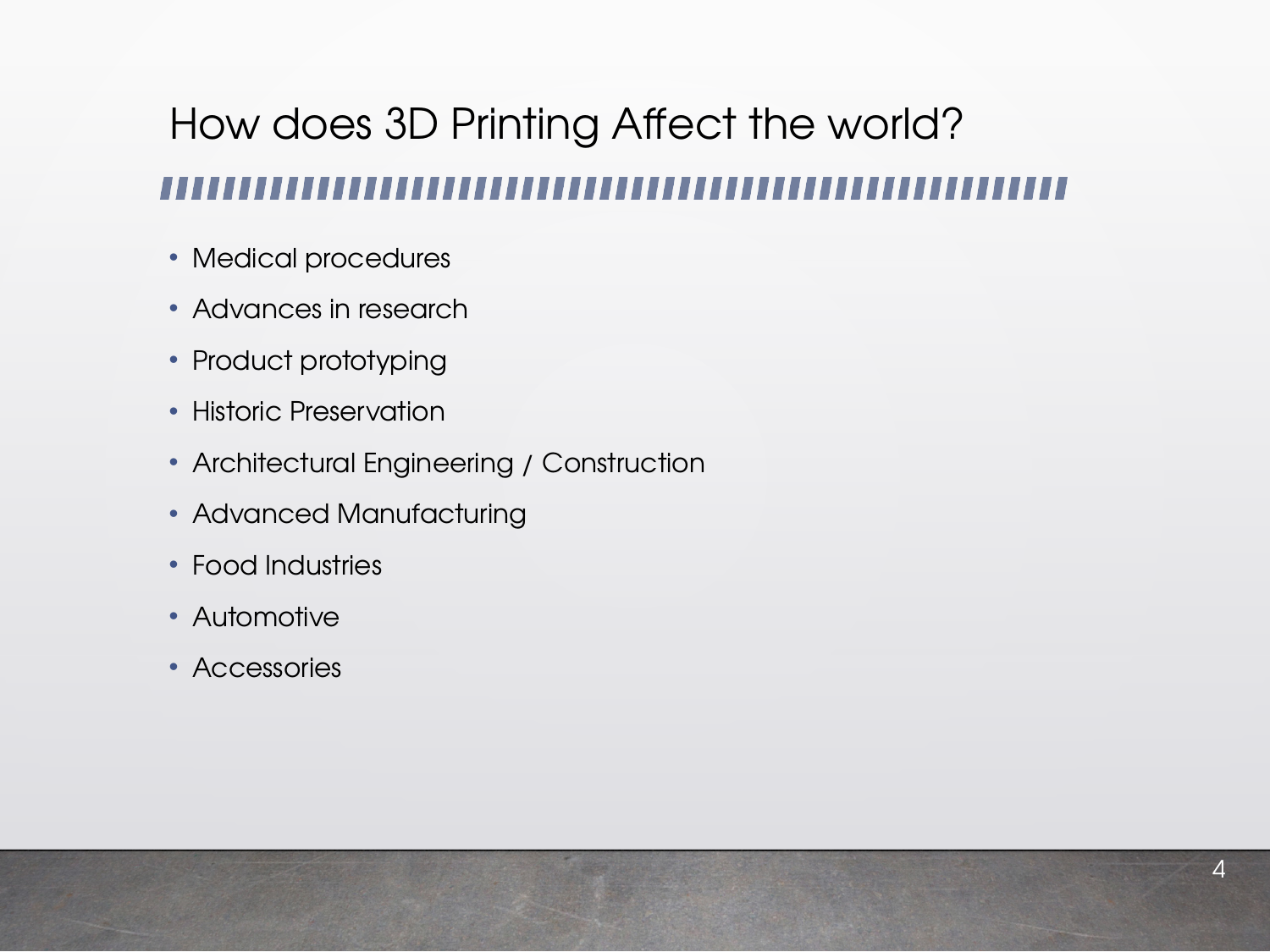

# How does 3D Printing Affect the world?
Medical procedures
Advances in research
Product prototyping
Historic Preservation
Architectural Engineering / Construction
Advanced Manufacturing
Food Industries
Automotive
Accessories